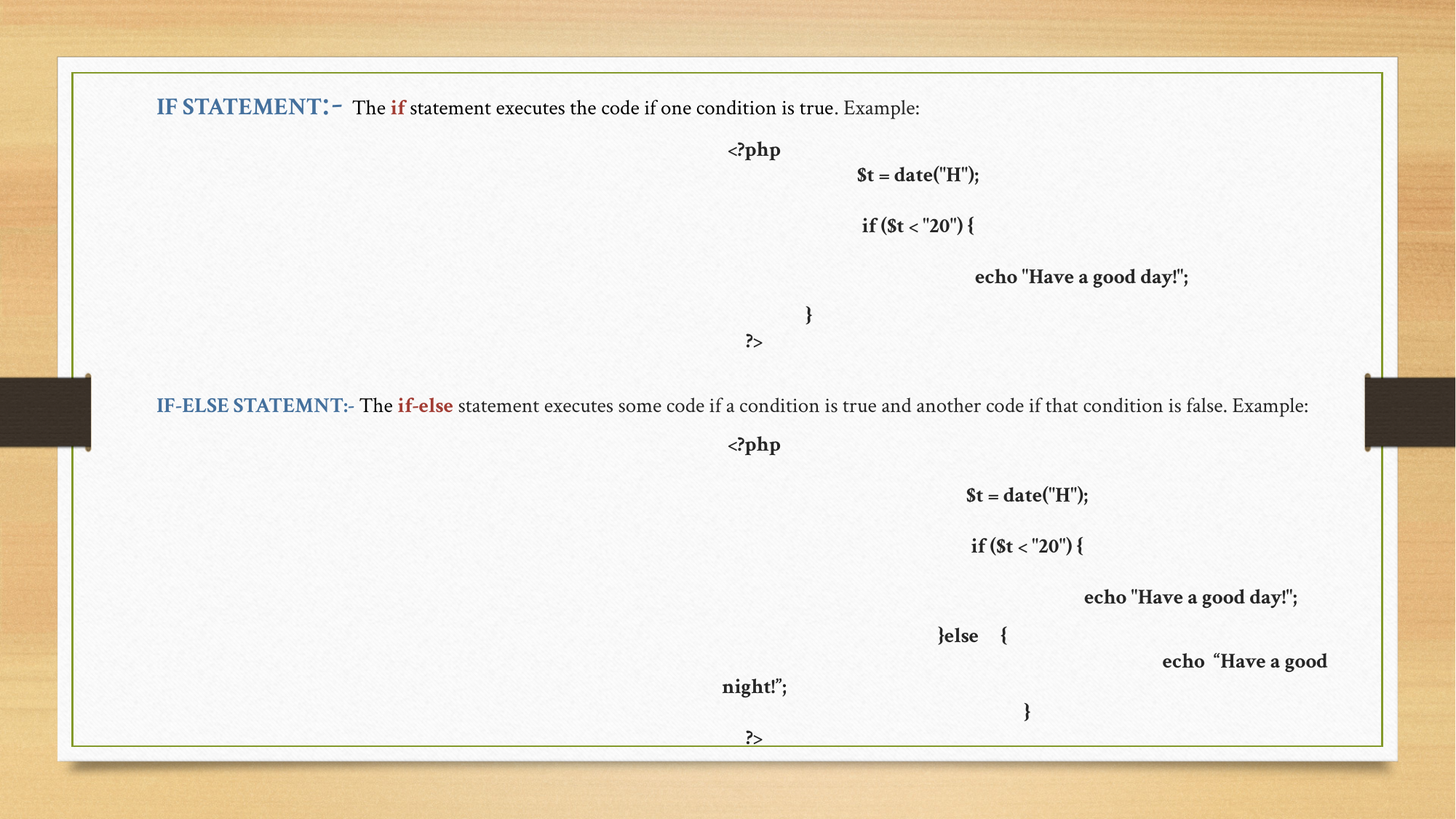

IF STATEMENT:- The if statement executes the code if one condition is true. Example:
<?php
			$t = date("H");
			if ($t < "20") {
  						echo "Have a good day!";
	}
?>
IF-ELSE STATEMNT:- The if-else statement executes some code if a condition is true and another code if that condition is false. Example:
<?php
					$t = date("H");
					if ($t < "20") {
  								echo "Have a good day!";
		       		}else     {
									echo  “Have a good night!”;
					}
?>